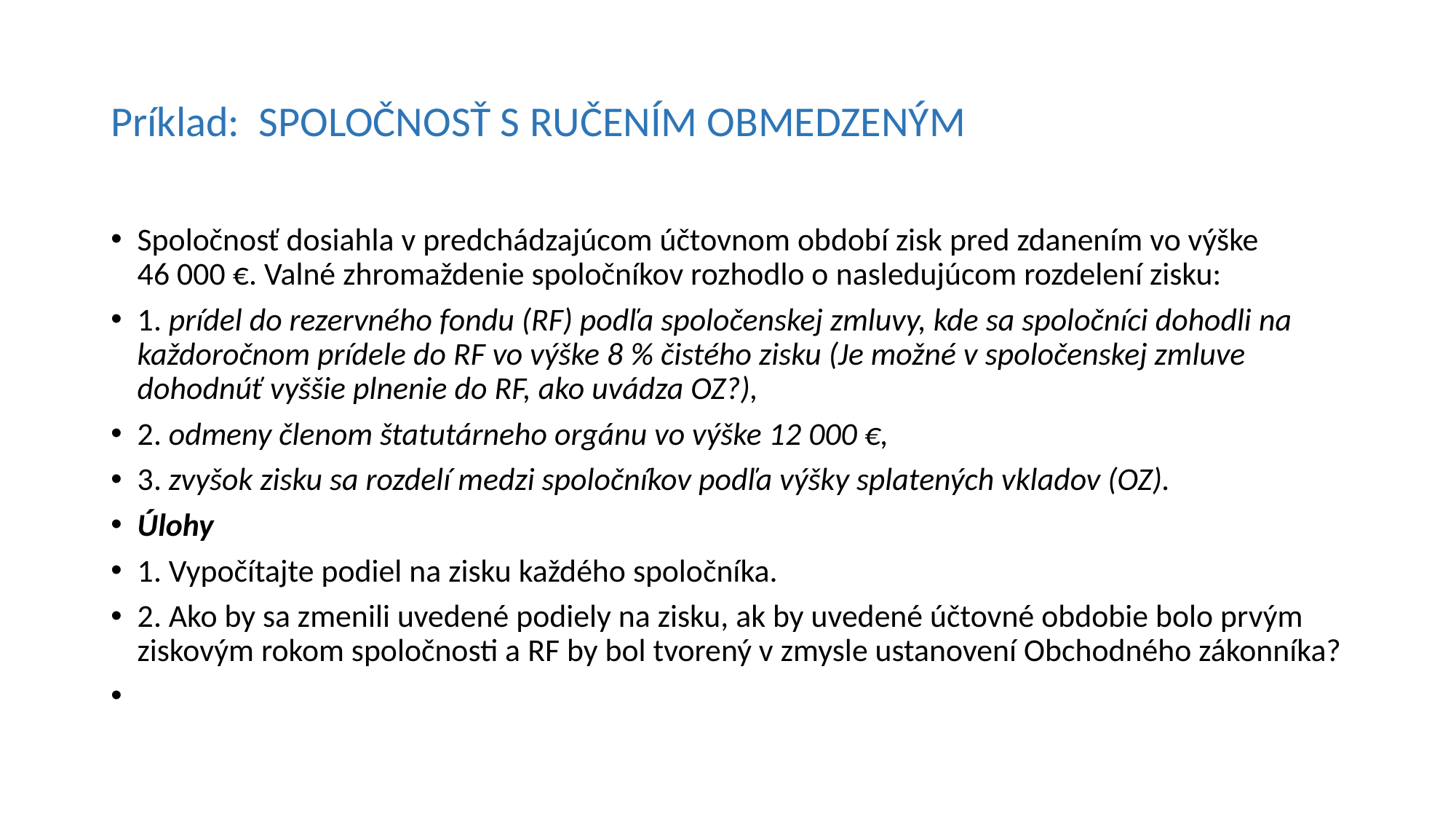

# Príklad:  SPOLOČNOSŤ S RUČENÍM OBMEDZENÝM
Spoločnosť dosiahla v predchádzajúcom účtovnom období zisk pred zdanením vo výške 46 000 €. Valné zhromaždenie spoločníkov rozhodlo o nasledujúcom rozdelení zisku:
1. prídel do rezervného fondu (RF) podľa spoločenskej zmluvy, kde sa spoločníci dohodli na každoročnom prídele do RF vo výške 8 % čistého zisku (Je možné v spoločenskej zmluve dohodnúť vyššie plnenie do RF, ako uvádza OZ?),
2. odmeny členom štatutárneho orgánu vo výške 12 000 €,
3. zvyšok zisku sa rozdelí medzi spoločníkov podľa výšky splatených vkladov (OZ).
Úlohy
1. Vypočítajte podiel na zisku každého spoločníka.
2. Ako by sa zmenili uvedené podiely na zisku, ak by uvedené účtovné obdobie bolo prvým ziskovým rokom spoločnosti a RF by bol tvorený v zmysle ustanovení Obchodného zákonníka?